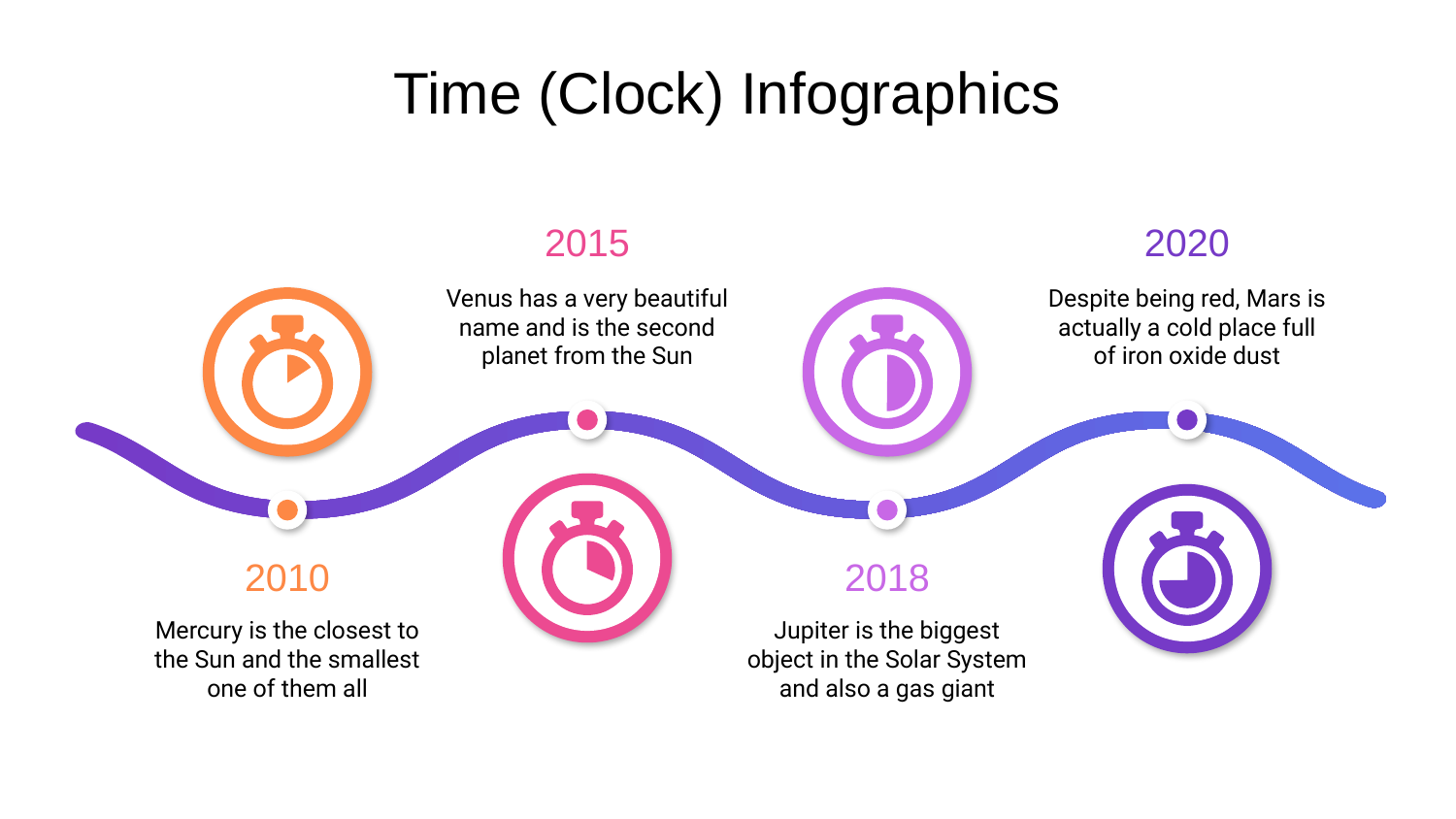

# Time (Clock) Infographics
2015
2020
Venus has a very beautiful name and is the second planet from the Sun
Despite being red, Mars is actually a cold place full of iron oxide dust

2018
2010
Mercury is the closest to the Sun and the smallest one of them all
Jupiter is the biggest object in the Solar System and also a gas giant